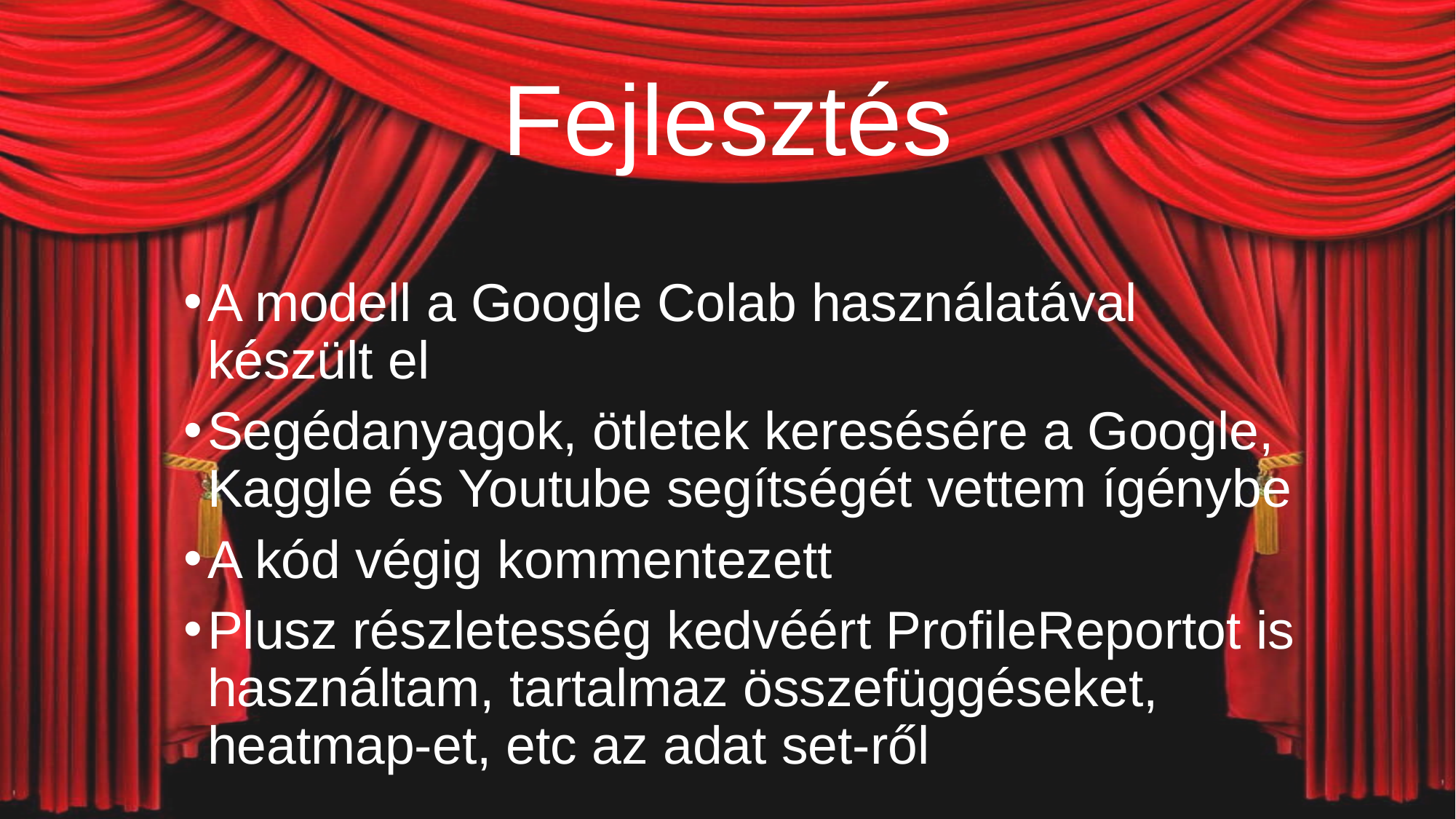

# Fejlesztés
A modell a Google Colab használatával készült el
Segédanyagok, ötletek keresésére a Google, Kaggle és Youtube segítségét vettem ígénybe
A kód végig kommentezett
Plusz részletesség kedvéért ProfileReportot is használtam, tartalmaz összefüggéseket, heatmap-et, etc az adat set-ről